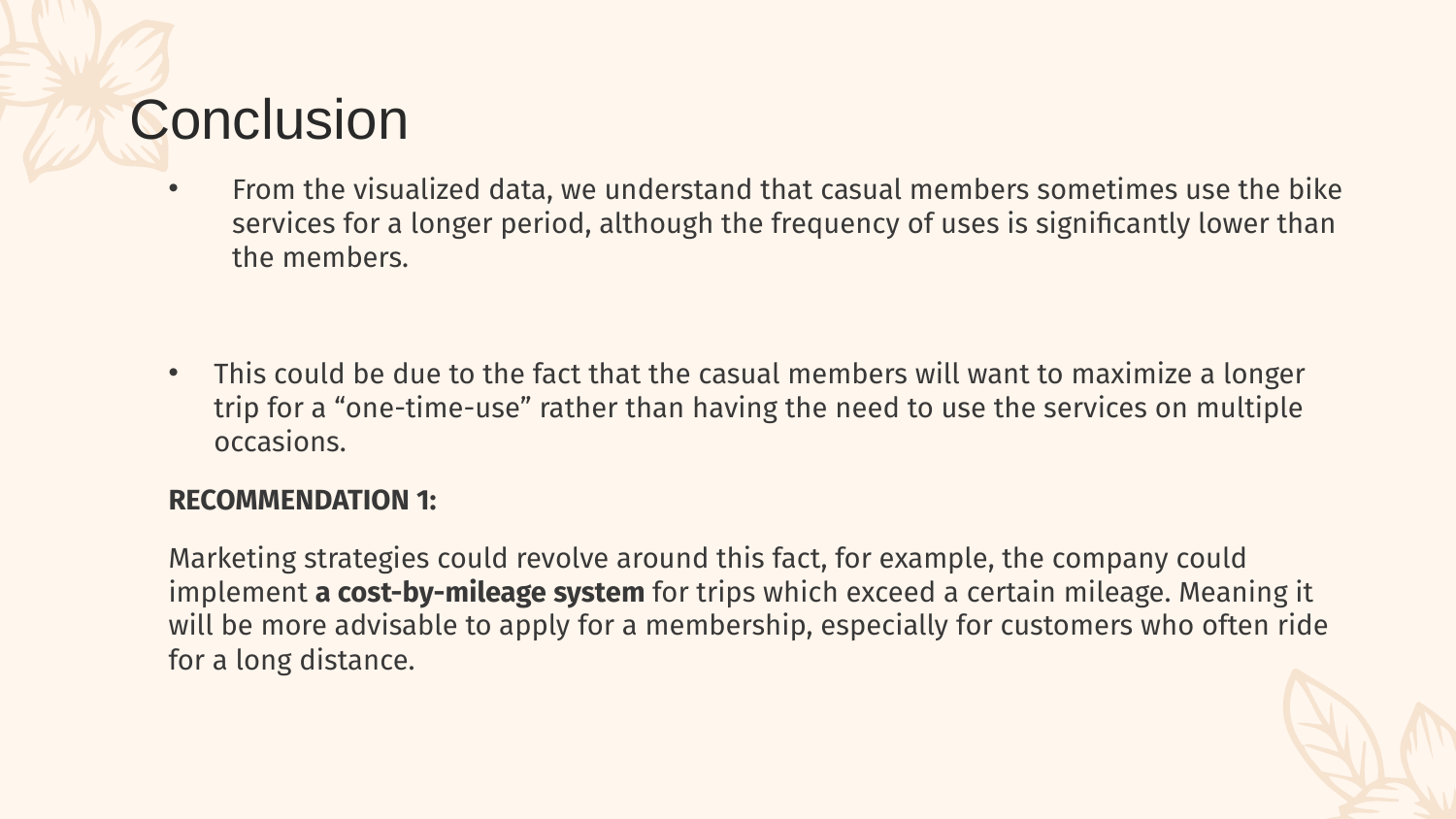

# Conclusion
From the visualized data, we understand that casual members sometimes use the bike services for a longer period, although the frequency of uses is significantly lower than the members.

This could be due to the fact that the casual members will want to maximize a longer trip for a “one-time-use” rather than having the need to use the services on multiple occasions.
RECOMMENDATION 1:
Marketing strategies could revolve around this fact, for example, the company could implement a cost-by-mileage system for trips which exceed a certain mileage. Meaning it will be more advisable to apply for a membership, especially for customers who often ride for a long distance.